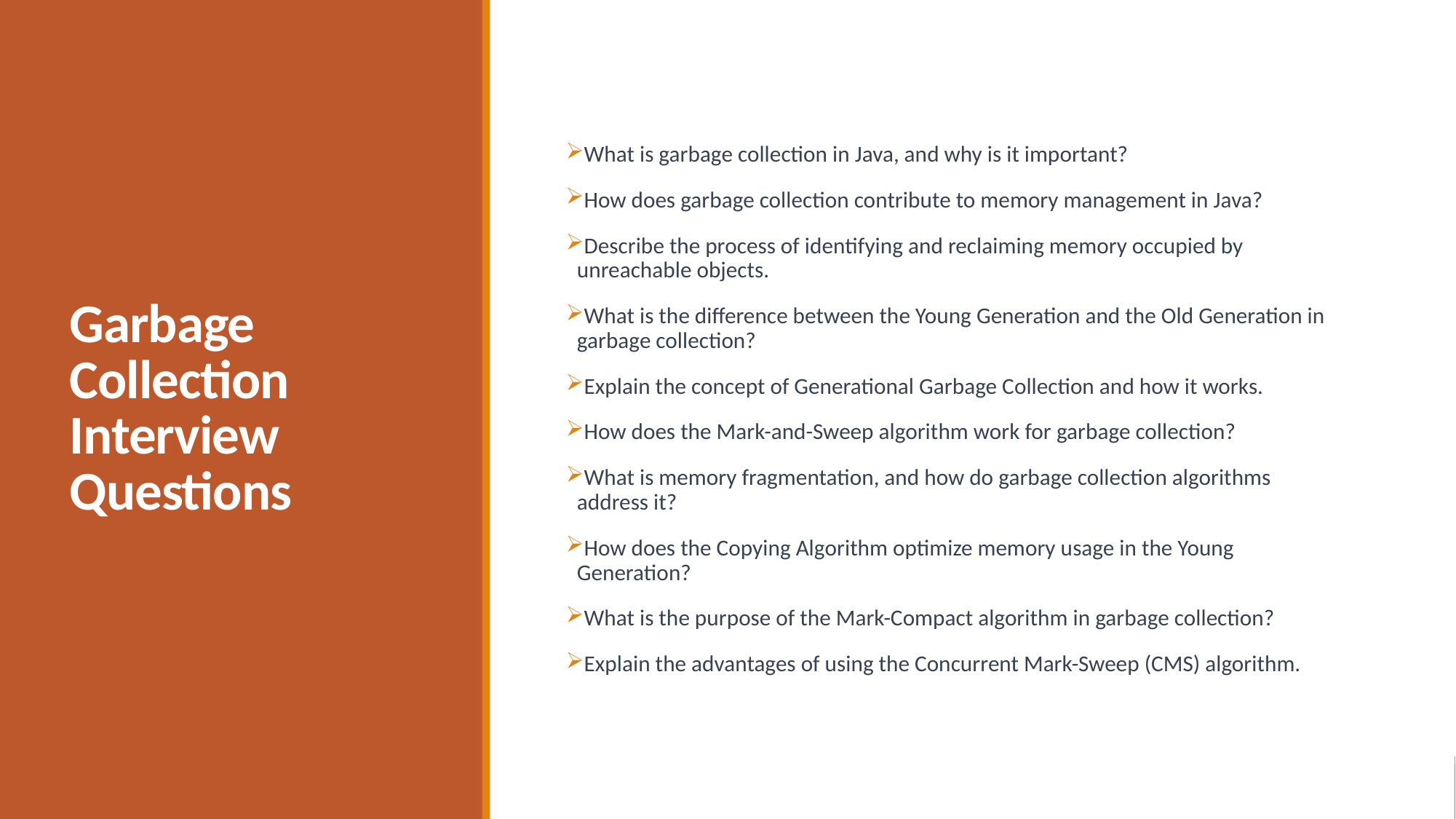

# Garbage Collection Interview Questions
What is garbage collection in Java, and why is it important?
How does garbage collection contribute to memory management in Java?
Describe the process of identifying and reclaiming memory occupied by unreachable objects.
What is the difference between the Young Generation and the Old Generation in garbage collection?
Explain the concept of Generational Garbage Collection and how it works.
How does the Mark-and-Sweep algorithm work for garbage collection?
What is memory fragmentation, and how do garbage collection algorithms address it?
How does the Copying Algorithm optimize memory usage in the Young Generation?
What is the purpose of the Mark-Compact algorithm in garbage collection?
Explain the advantages of using the Concurrent Mark-Sweep (CMS) algorithm.